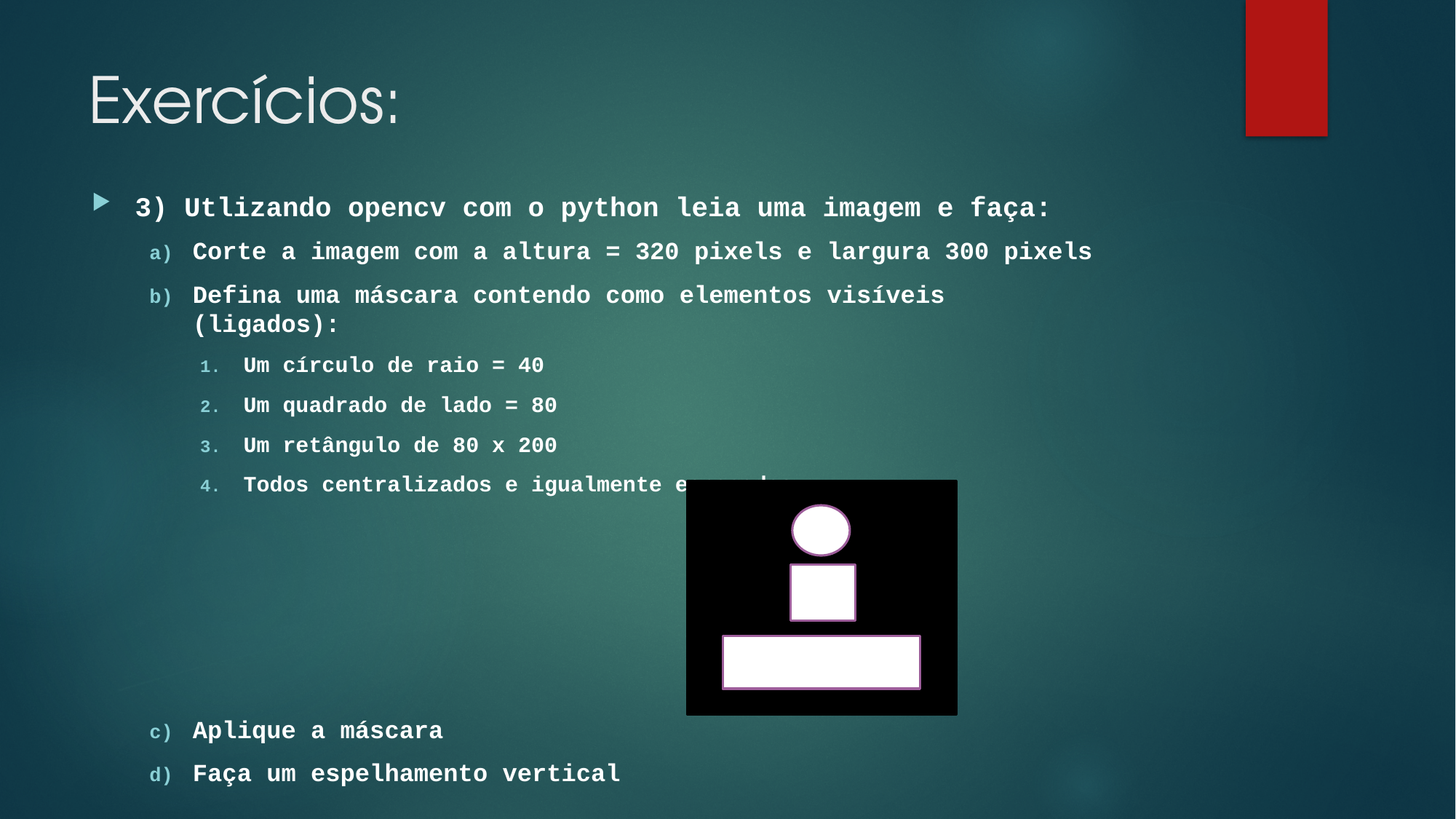

# Exercícios:
3) Utlizando opencv com o python leia uma imagem e faça:
Corte a imagem com a altura = 320 pixels e largura 300 pixels
Defina uma máscara contendo como elementos visíveis (ligados):
Um círculo de raio = 40
Um quadrado de lado = 80
Um retângulo de 80 x 200
Todos centralizados e igualmente espaçados

Aplique a máscara
Faça um espelhamento vertical